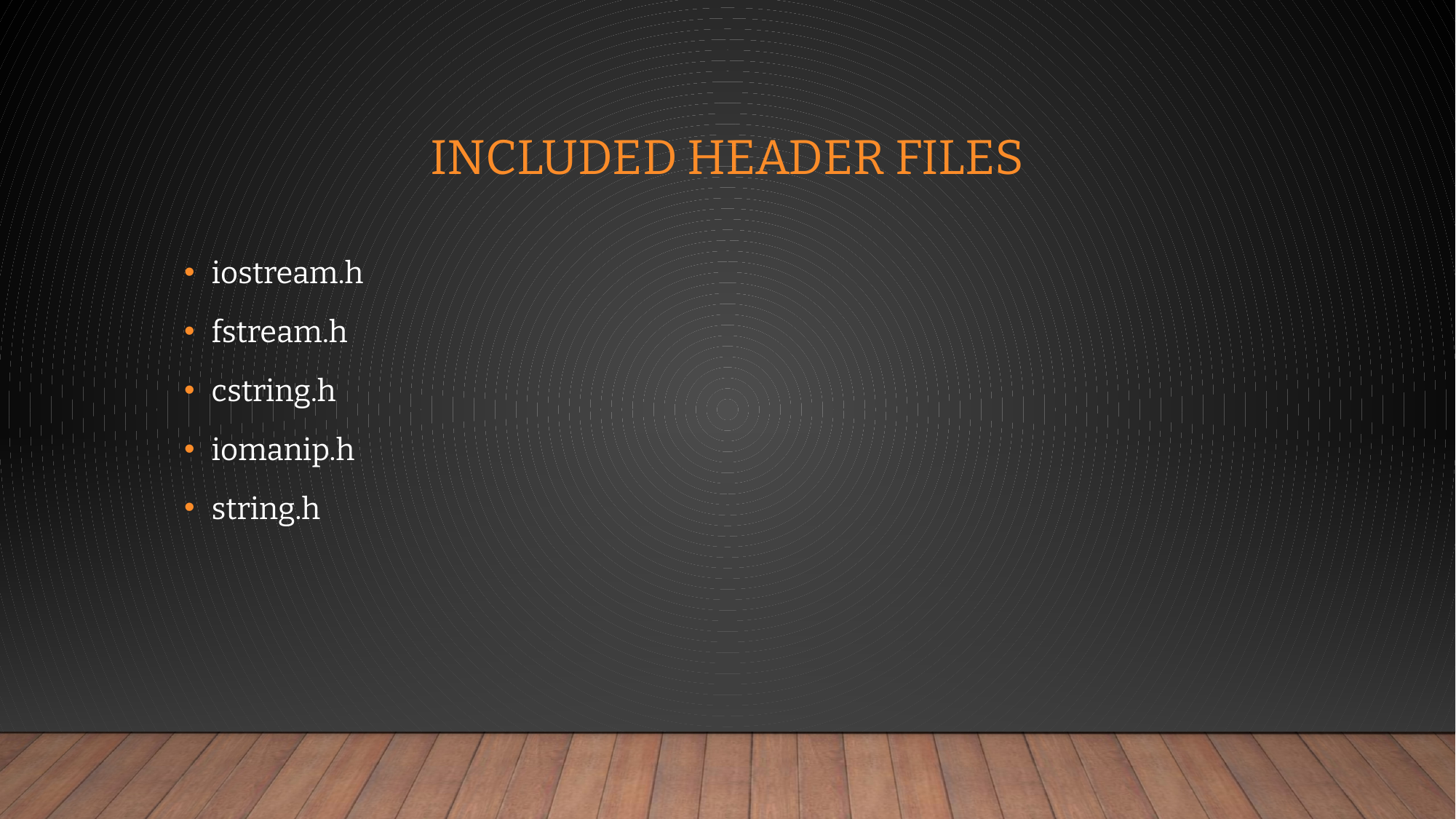

# Included header files
iostream.h
fstream.h
cstring.h
iomanip.h
string.h